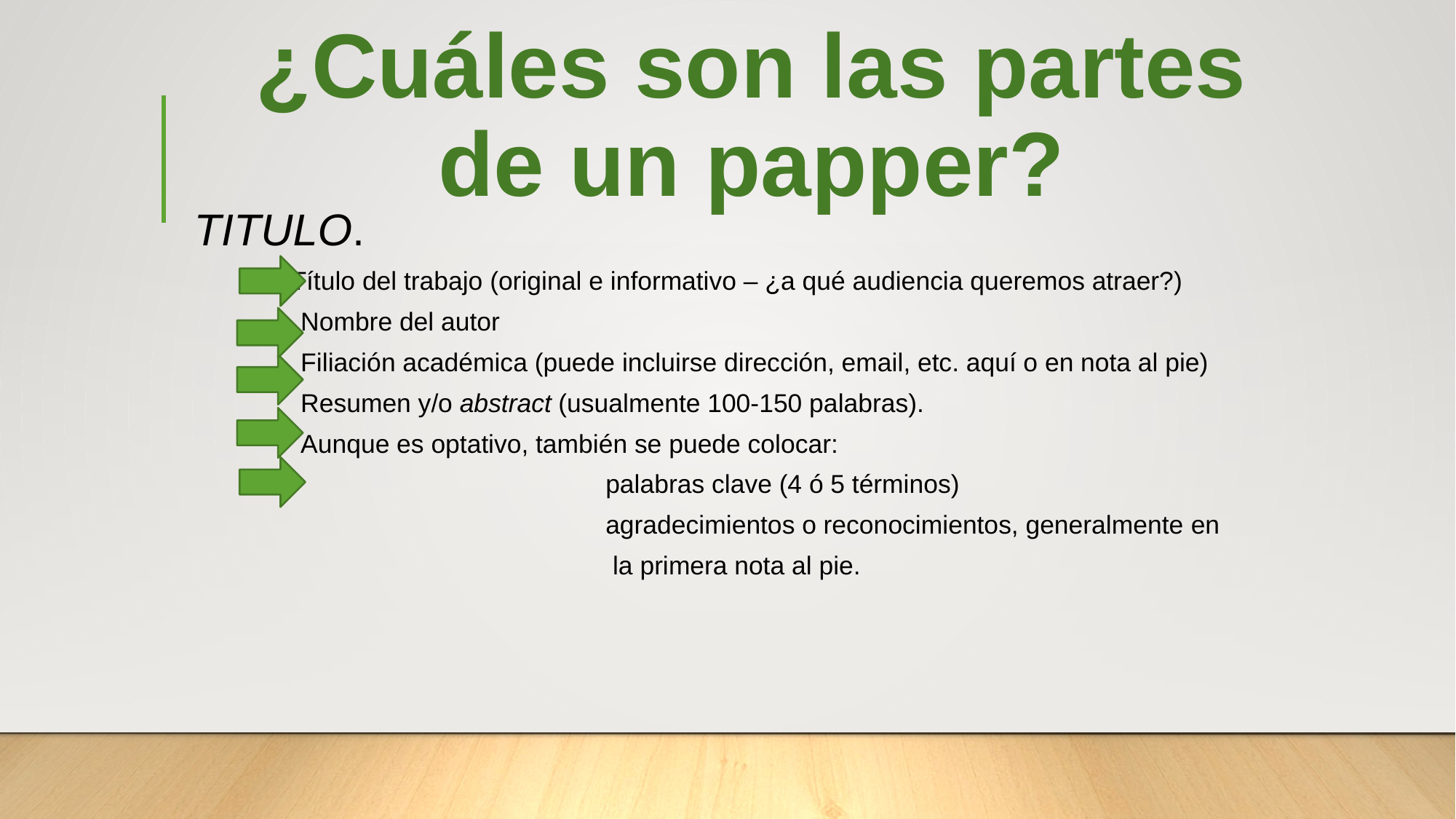

# ¿Cuáles son las partes de un papper?
TITULO.
                                                           Título del trabajo (original e informativo – ¿a qué audiencia queremos atraer?)
               Nombre del autor
               Filiación académica (puede incluirse dirección, email, etc. aquí o en nota al pie)
               Resumen y/o abstract (usualmente 100-150 palabras).
               Aunque es optativo, también se puede colocar:
                                                          palabras clave (4 ó 5 términos)
                                                          agradecimientos o reconocimientos, generalmente en
                                                           la primera nota al pie.